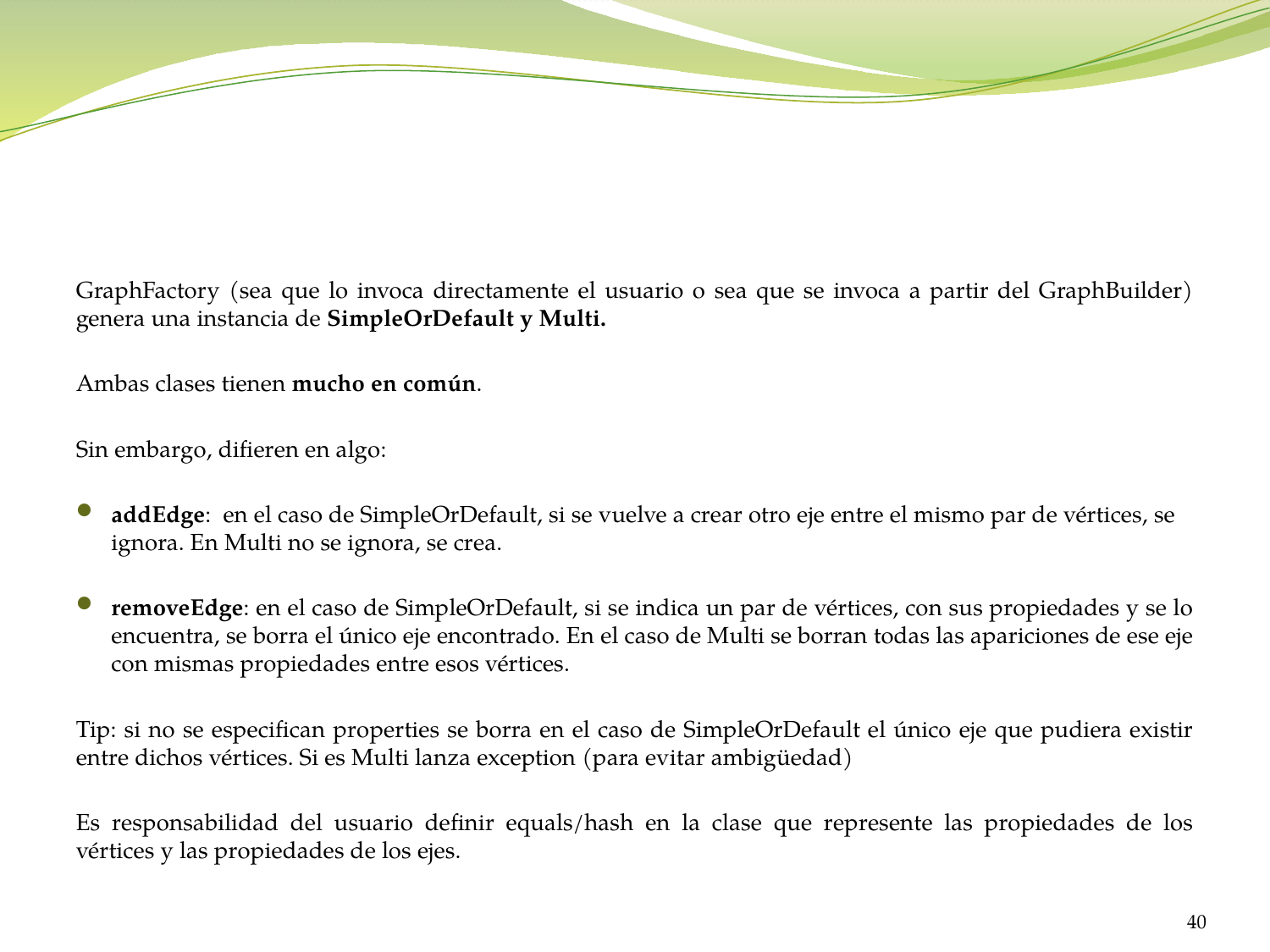

#
GraphFactory (sea que lo invoca directamente el usuario o sea que se invoca a partir del GraphBuilder) genera una instancia de SimpleOrDefault y Multi.

Ambas clases tienen mucho en común.

Sin embargo, difieren en algo:

addEdge:  en el caso de SimpleOrDefault, si se vuelve a crear otro eje entre el mismo par de vértices, se ignora. En Multi no se ignora, se crea.

removeEdge: en el caso de SimpleOrDefault, si se indica un par de vértices, con sus propiedades y se lo encuentra, se borra el único eje encontrado. En el caso de Multi se borran todas las apariciones de ese eje con mismas propiedades entre esos vértices.

Tip: si no se especifican properties se borra en el caso de SimpleOrDefault el único eje que pudiera existir entre dichos vértices. Si es Multi lanza exception (para evitar ambigüedad)

Es responsabilidad del usuario definir equals/hash en la clase que represente las propiedades de los vértices y las propiedades de los ejes.
40